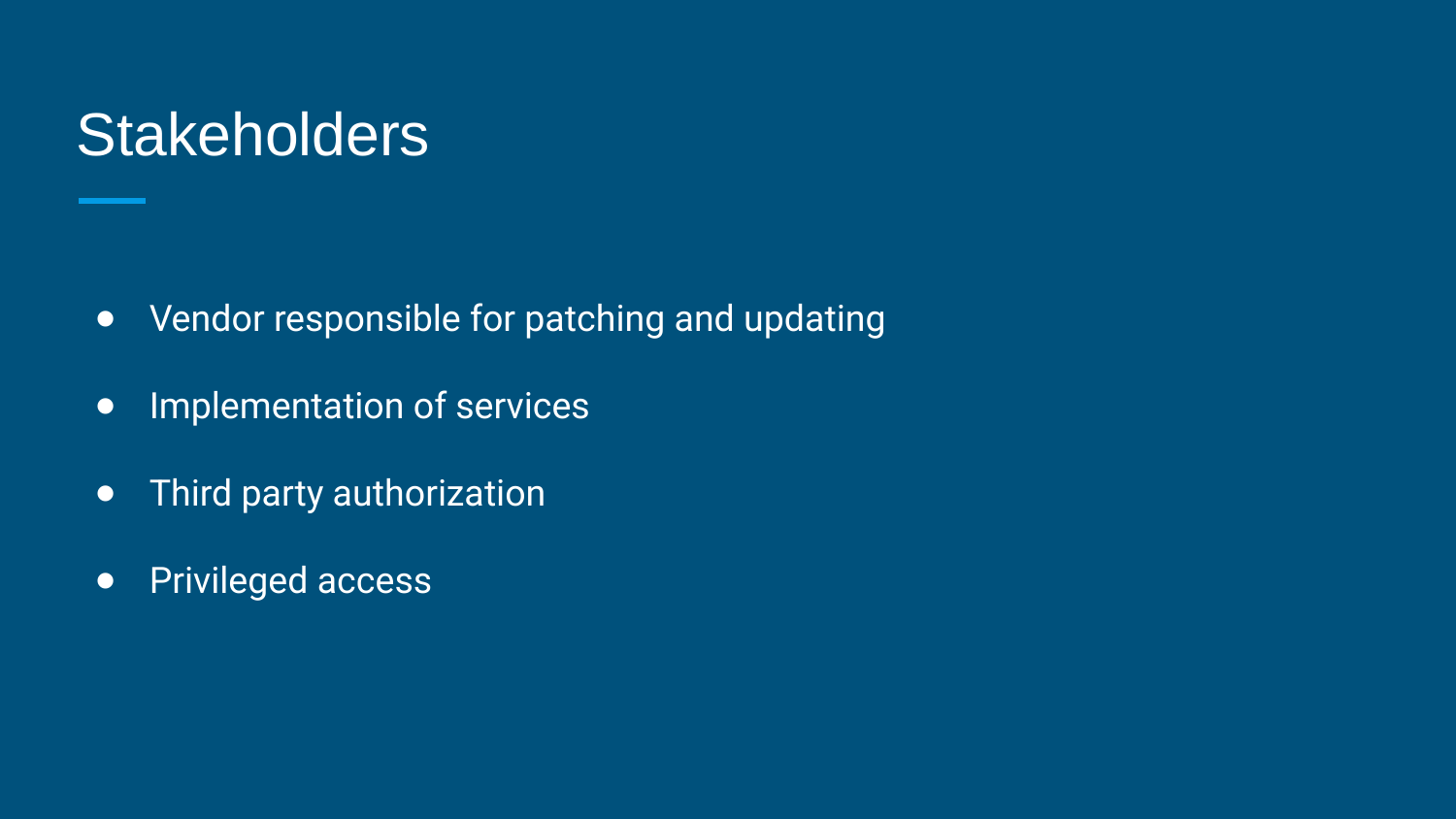

# Stakeholders
Vendor responsible for patching and updating
Implementation of services
Third party authorization
Privileged access